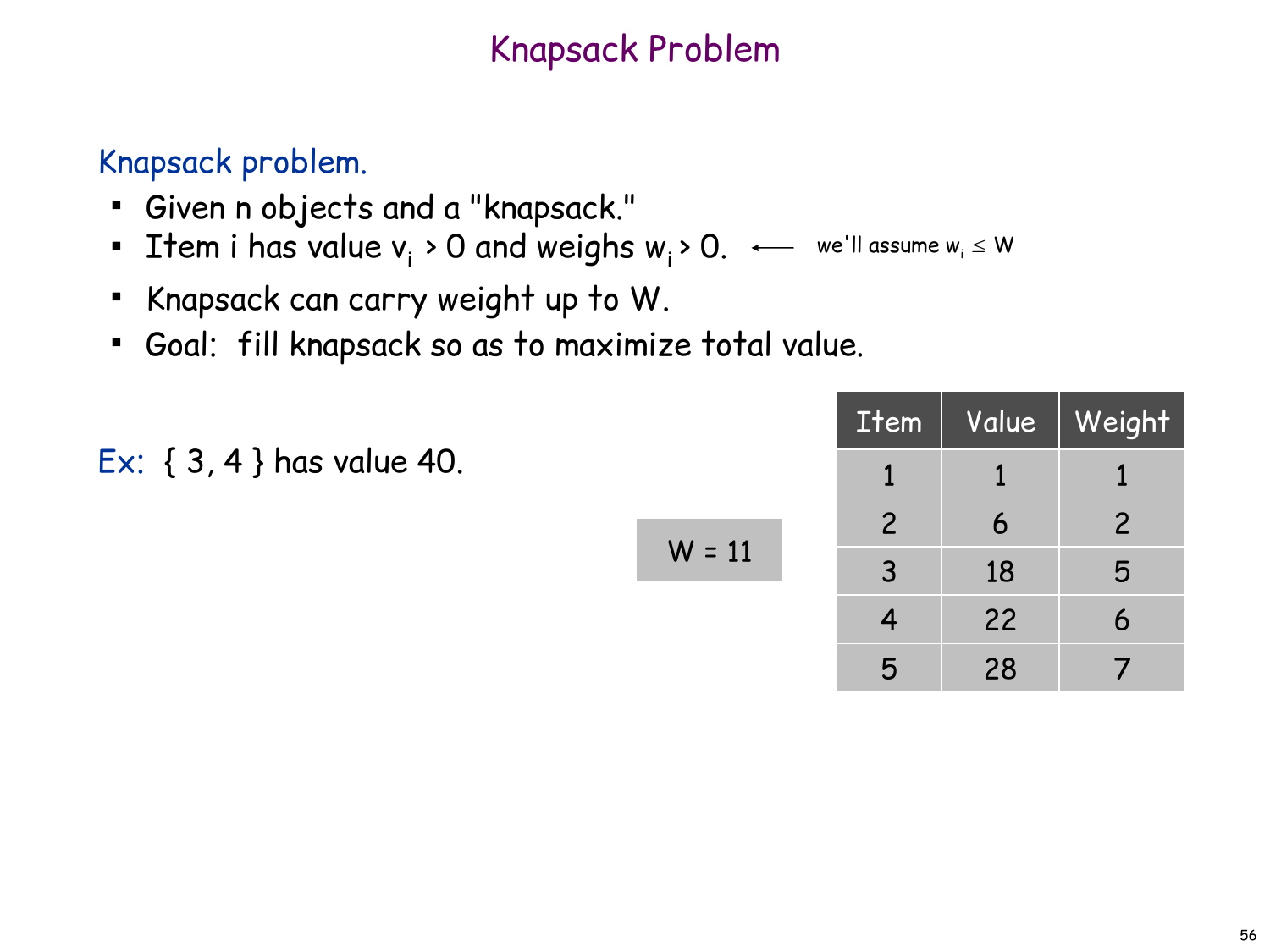

# Knapsack Problem
Knapsack problem.
Given n objects and a "knapsack."
Item i has value vi  > 0 and weighs wi > 0.
Knapsack can carry weight up to W.
Goal:  fill knapsack so as to maximize total value.

Ex:  { 3, 4 } has value 40.
we'll assume wi ≤ W

Item
Value
Weight
1
1
1
2
6
2
W = 11
3
18
5
4
22
6
5
28
7
56